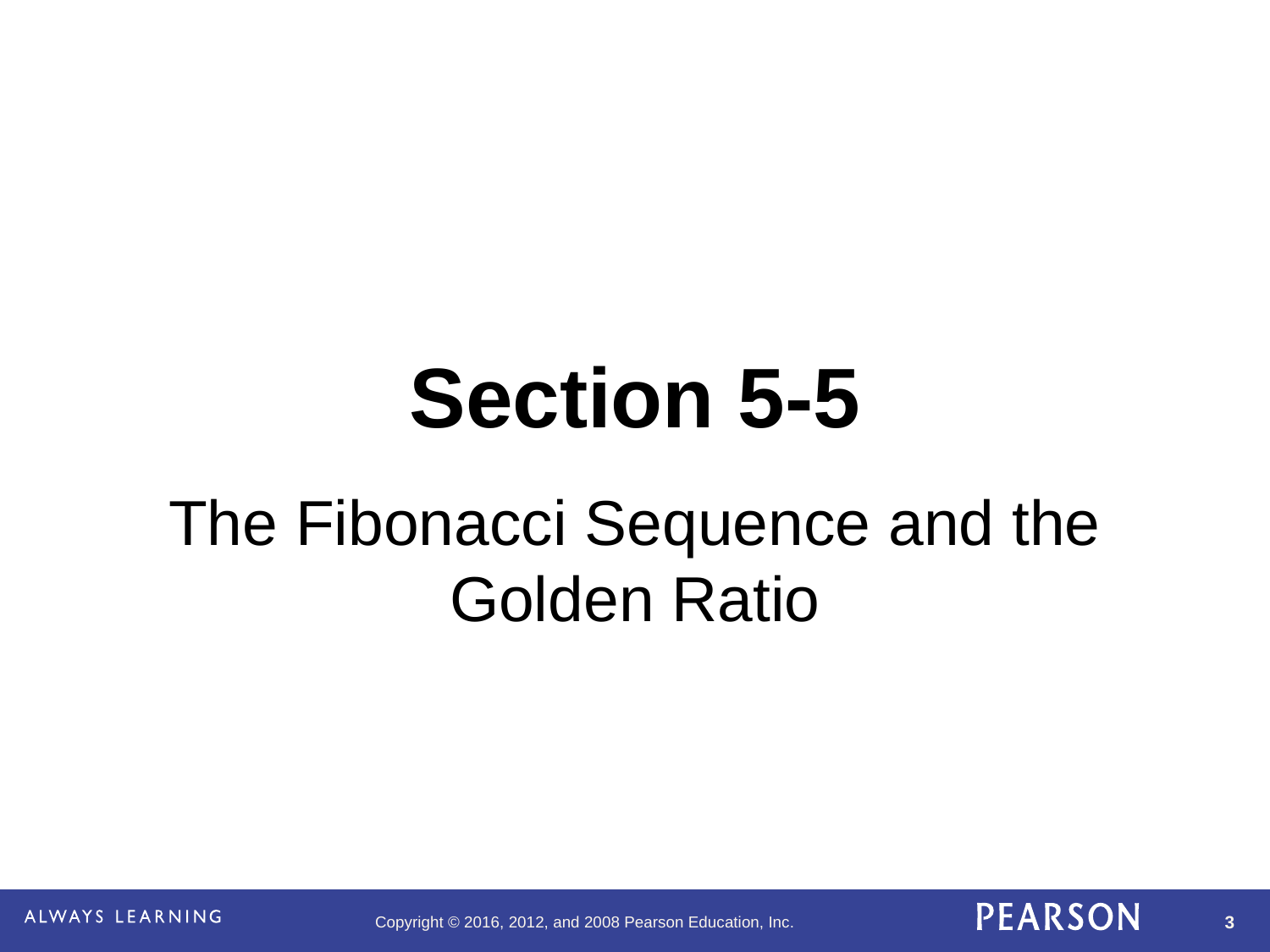

Section 5-5
The Fibonacci Sequence and the Golden Ratio